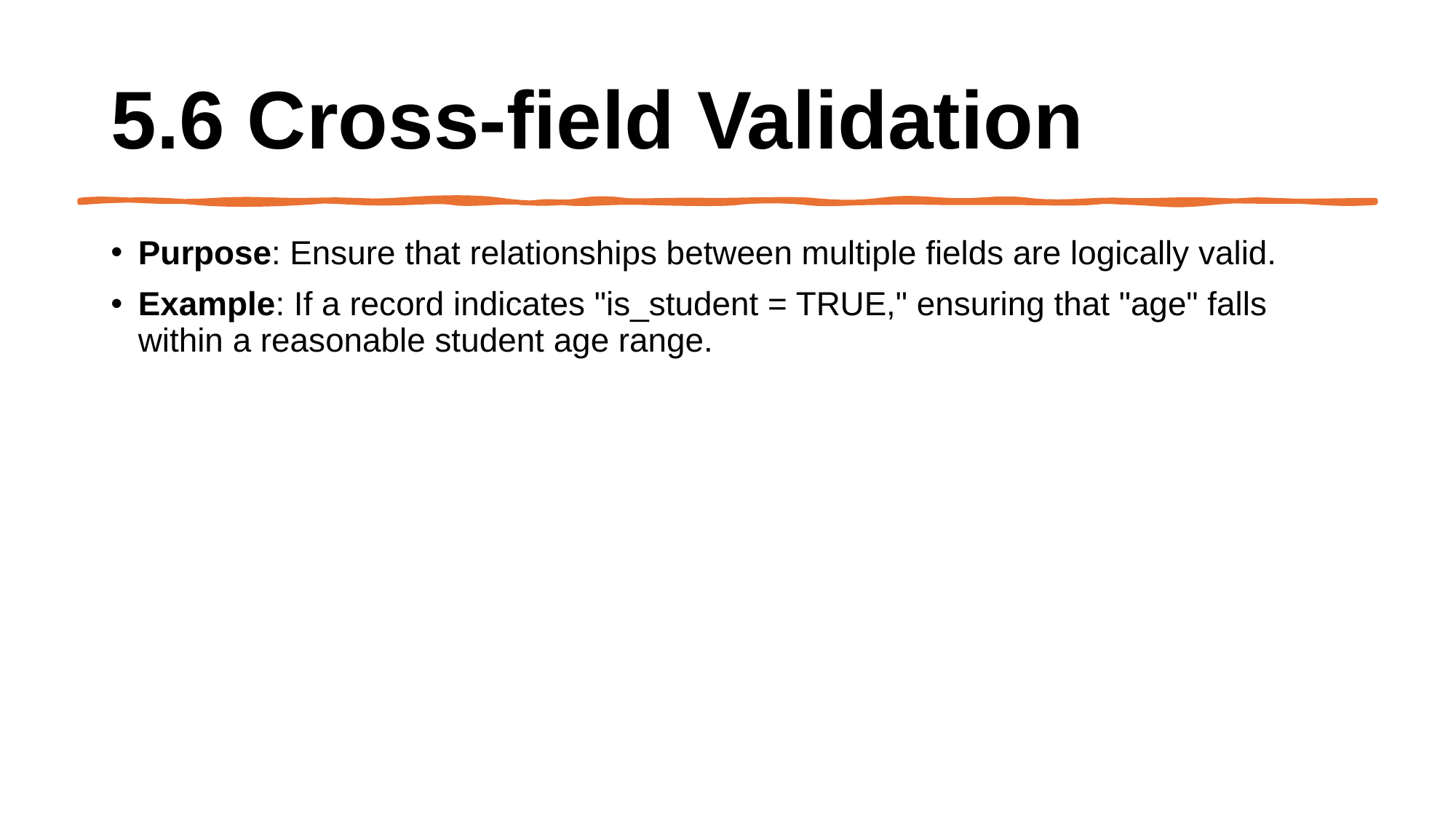

# 5.6 Cross-field Validation

Purpose: Ensure that relationships between multiple fields are logically valid.
Example: If a record indicates "is_student = TRUE," ensuring that "age" falls within a reasonable student age range.